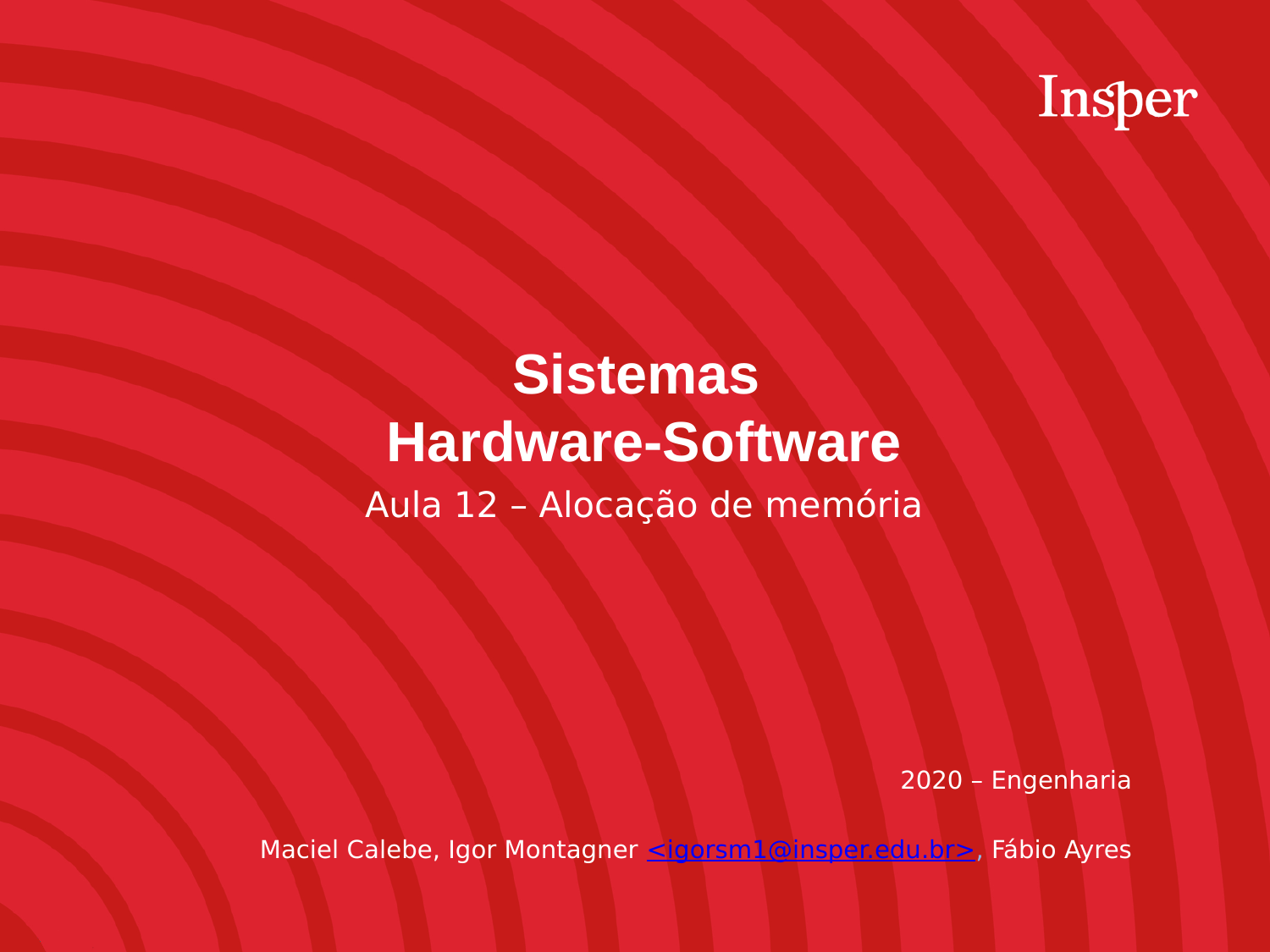

Sistemas
Hardware-Software
Aula 12 – Alocação de memória
2020 – Engenharia

Maciel Calebe, Igor Montagner <igorsm1@insper.edu.br>, Fábio Ayres